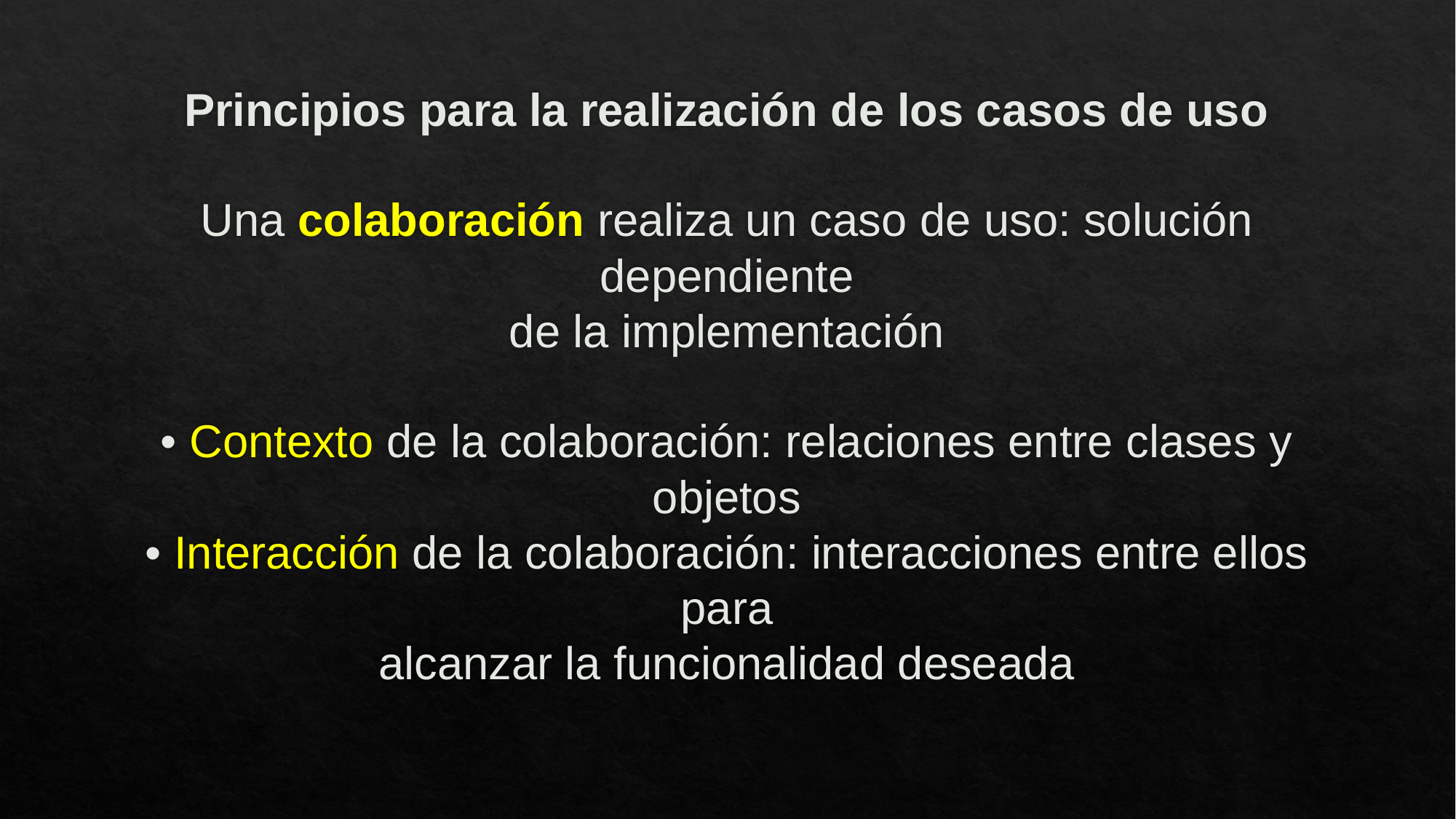

# Principios para la realización de los casos de uso Una colaboración realiza un caso de uso: solución dependiente de la implementación • Contexto de la colaboración: relaciones entre clases y objetos • Interacción de la colaboración: interacciones entre ellos para alcanzar la funcionalidad deseada